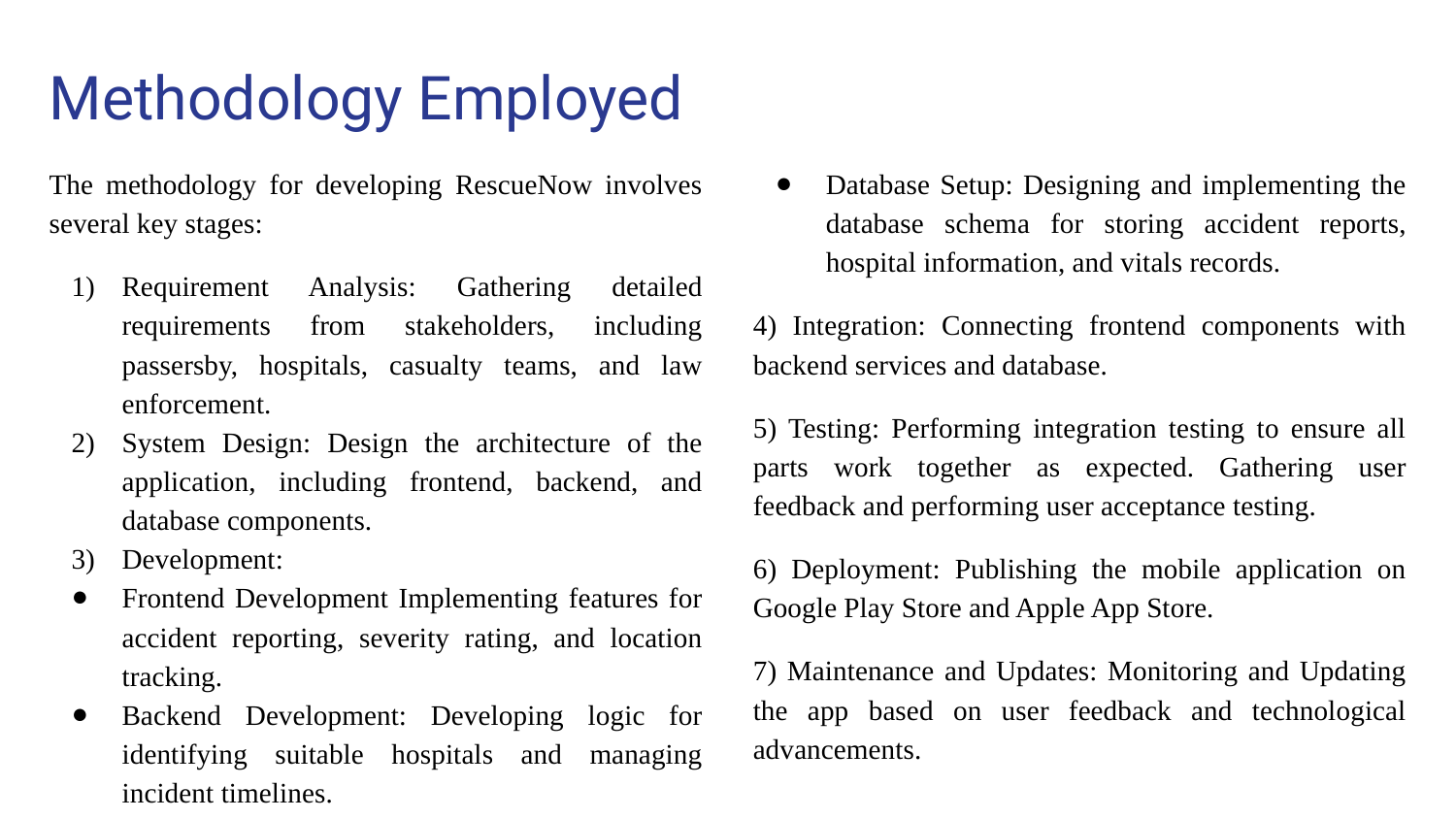

# Methodology Employed
The methodology for developing RescueNow involves several key stages:
Requirement Analysis: Gathering detailed requirements from stakeholders, including passersby, hospitals, casualty teams, and law enforcement.
System Design: Design the architecture of the application, including frontend, backend, and database components.
Development:
Frontend Development Implementing features for accident reporting, severity rating, and location tracking.
Backend Development: Developing logic for identifying suitable hospitals and managing incident timelines.
Database Setup: Designing and implementing the database schema for storing accident reports, hospital information, and vitals records.
4) Integration: Connecting frontend components with backend services and database.
5) Testing: Performing integration testing to ensure all parts work together as expected. Gathering user feedback and performing user acceptance testing.
6) Deployment: Publishing the mobile application on Google Play Store and Apple App Store.
7) Maintenance and Updates: Monitoring and Updating the app based on user feedback and technological advancements.